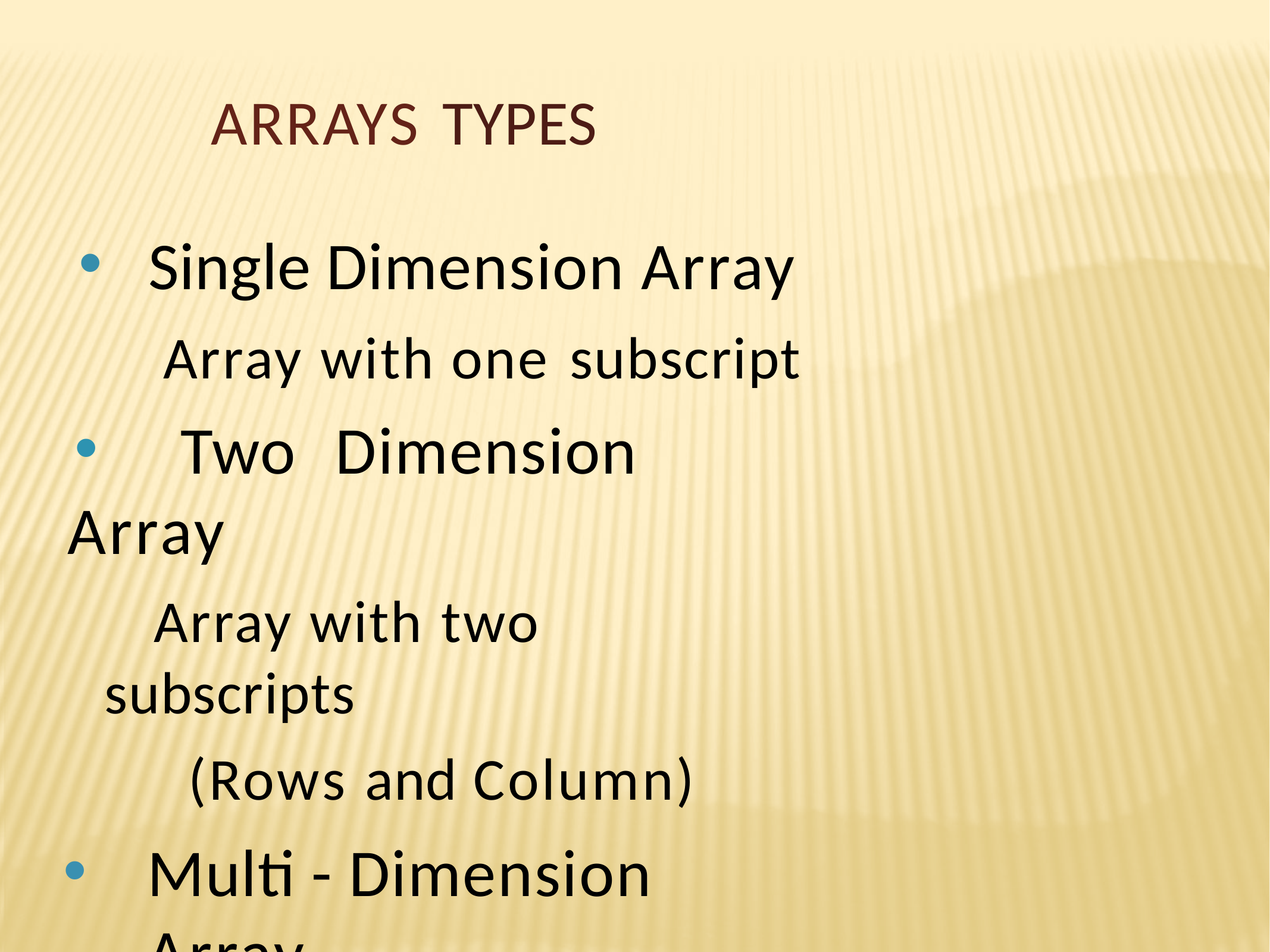

# Arrays types
   Single Dimension Array
   Array with one subscript
     Two	Dimension Array
     Array with two subscripts
  	    (Rows and Column)
Multi - Dimension Array
      Array with Multiple subscripts